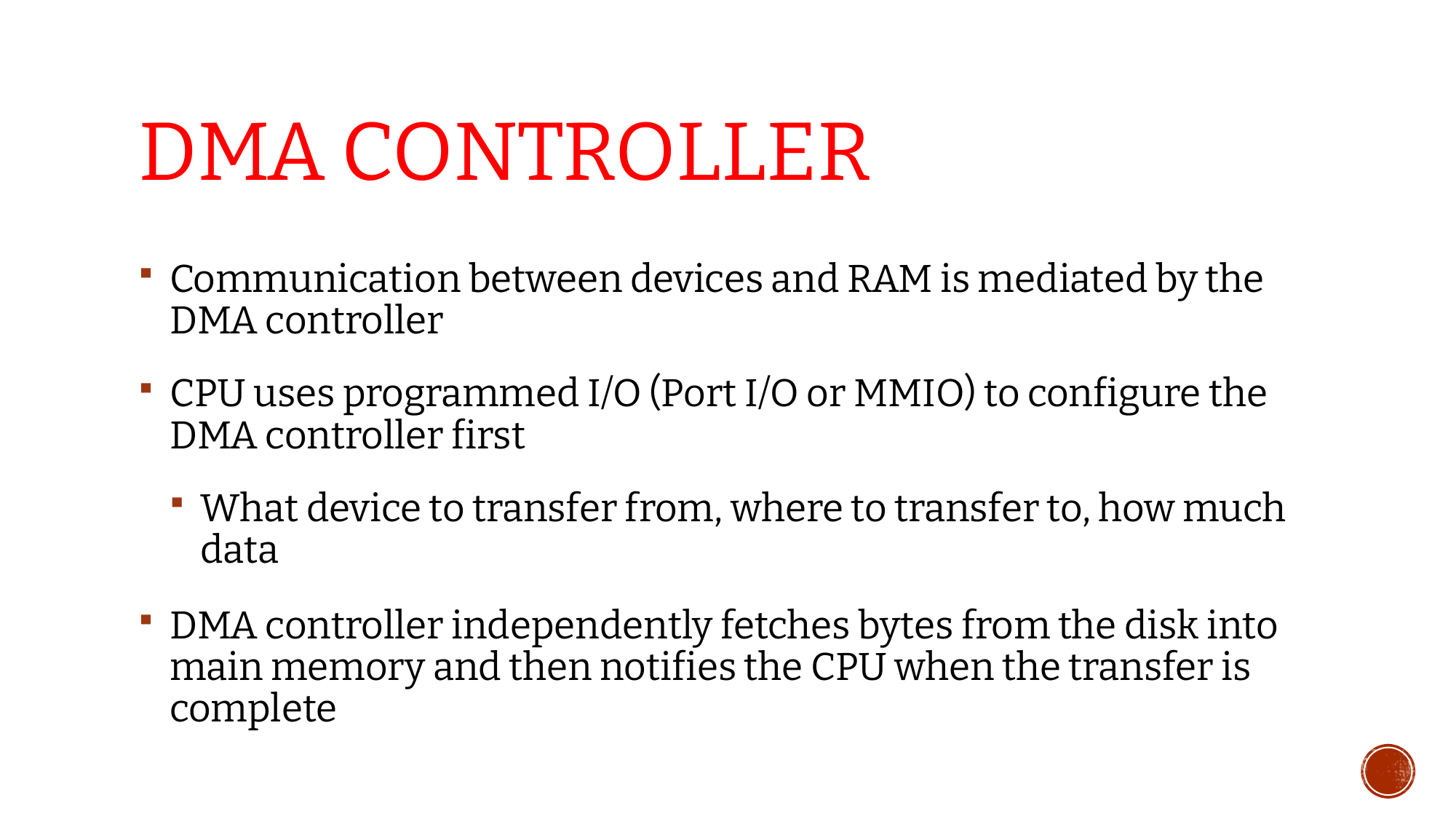

# DMA Controller
Communication between devices and RAM is mediated by the DMA controller
CPU uses programmed I/O (Port I/O or MMIO) to configure the DMA controller first
What device to transfer from, where to transfer to, how much data
DMA controller independently fetches bytes from the disk into main memory and then notifies the CPU when the transfer is complete